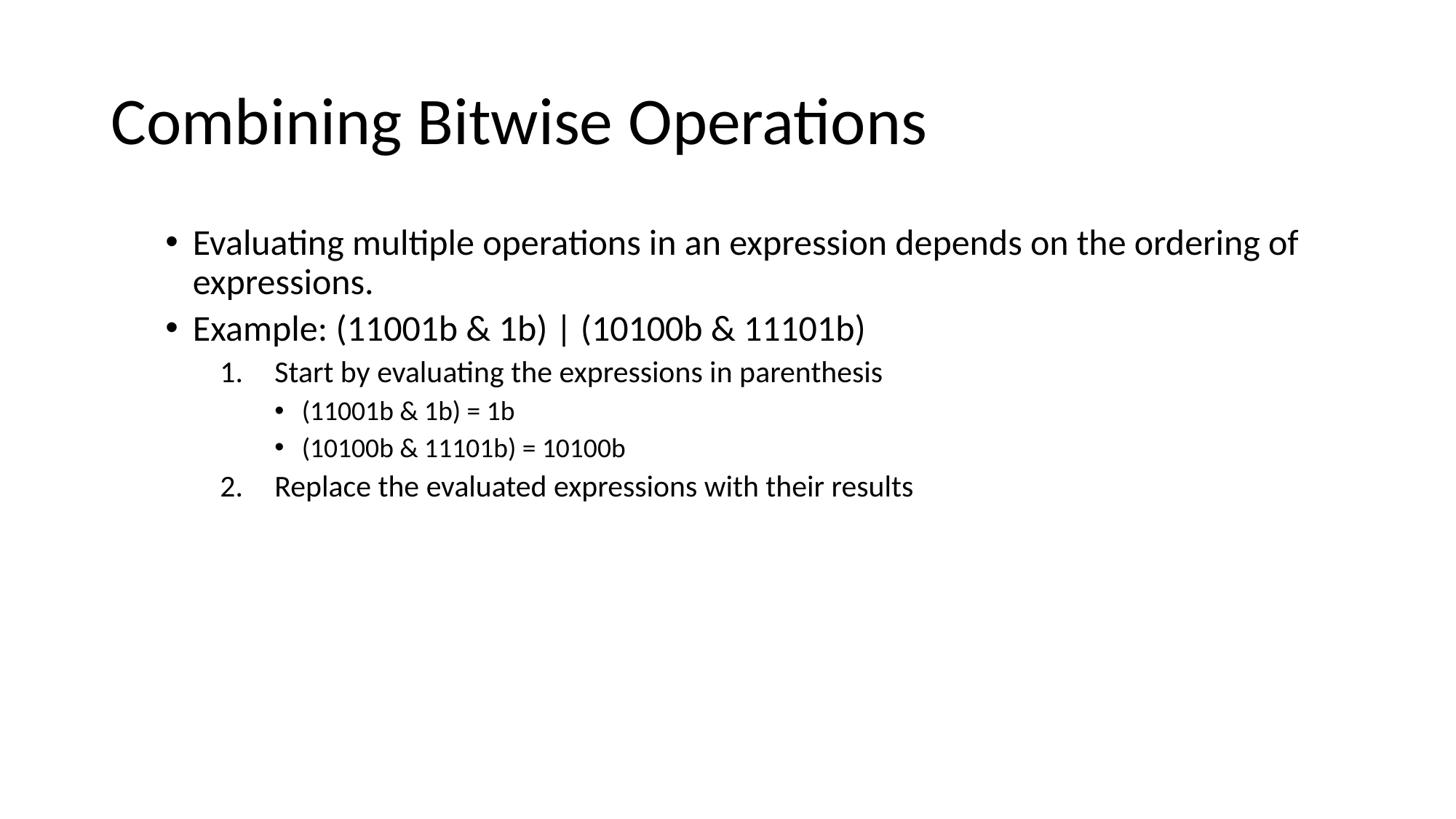

# Combining Bitwise Operations
Evaluating multiple operations in an expression depends on the ordering of expressions.
Example: (11001b & 1b) | (10100b & 11101b)
Start by evaluating the expressions in parenthesis
(11001b & 1b) = 1b
(10100b & 11101b) = 10100b
Replace the evaluated expressions with their results